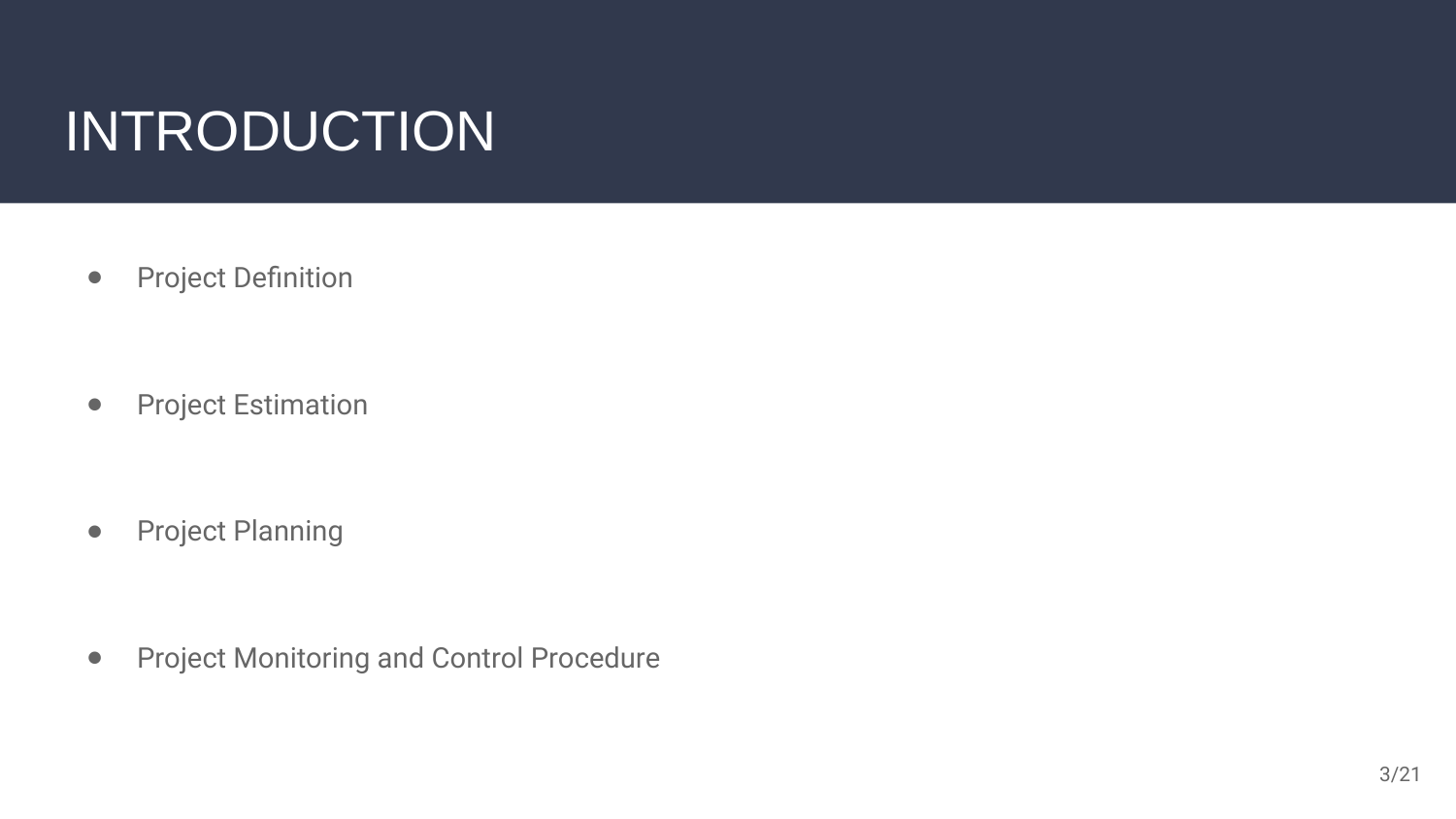

# INTRODUCTION
Project Definition

Project Estimation

Project Planning

Project Monitoring and Control Procedure
3/21